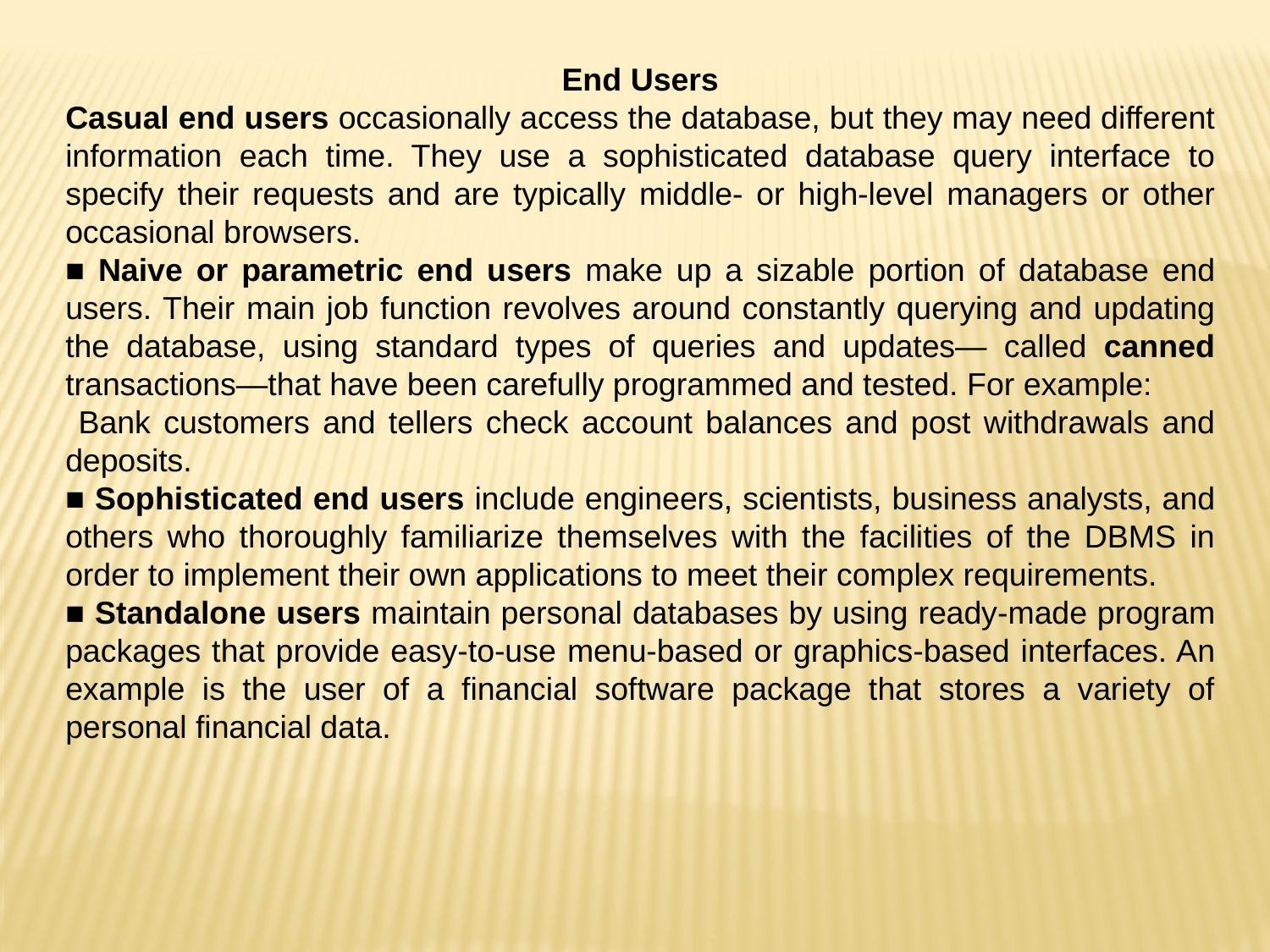

End Users
Casual end users occasionally access the database, but they may need different information each time. They use a sophisticated database query interface to specify their requests and are typically middle- or high-level managers or other occasional browsers.
■ Naive or parametric end users make up a sizable portion of database end users. Their main job function revolves around constantly querying and updating the database, using standard types of queries and updates— called canned transactions—that have been carefully programmed and tested. For example:
 Bank customers and tellers check account balances and post withdrawals and deposits.
■ Sophisticated end users include engineers, scientists, business analysts, and others who thoroughly familiarize themselves with the facilities of the DBMS in order to implement their own applications to meet their complex requirements.
■ Standalone users maintain personal databases by using ready-made program packages that provide easy-to-use menu-based or graphics-based interfaces. An example is the user of a financial software package that stores a variety of personal financial data.